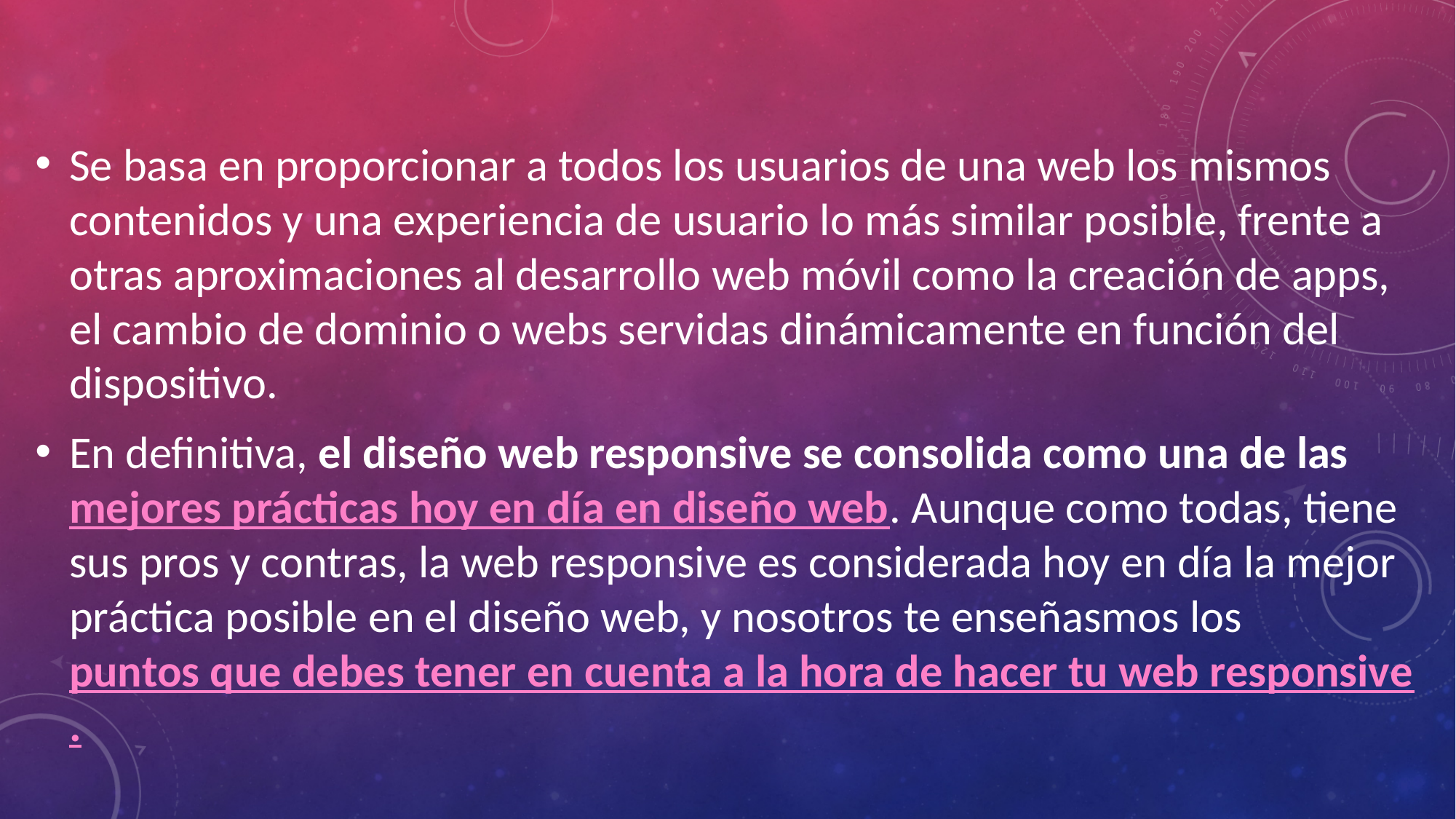

Se basa en proporcionar a todos los usuarios de una web los mismos contenidos y una experiencia de usuario lo más similar posible, frente a otras aproximaciones al desarrollo web móvil como la creación de apps, el cambio de dominio o webs servidas dinámicamente en función del dispositivo.
En definitiva, el diseño web responsive se consolida como una de las mejores prácticas hoy en día en diseño web. Aunque como todas, tiene sus pros y contras, la web responsive es considerada hoy en día la mejor práctica posible en el diseño web, y nosotros te enseñasmos los puntos que debes tener en cuenta a la hora de hacer tu web responsive.